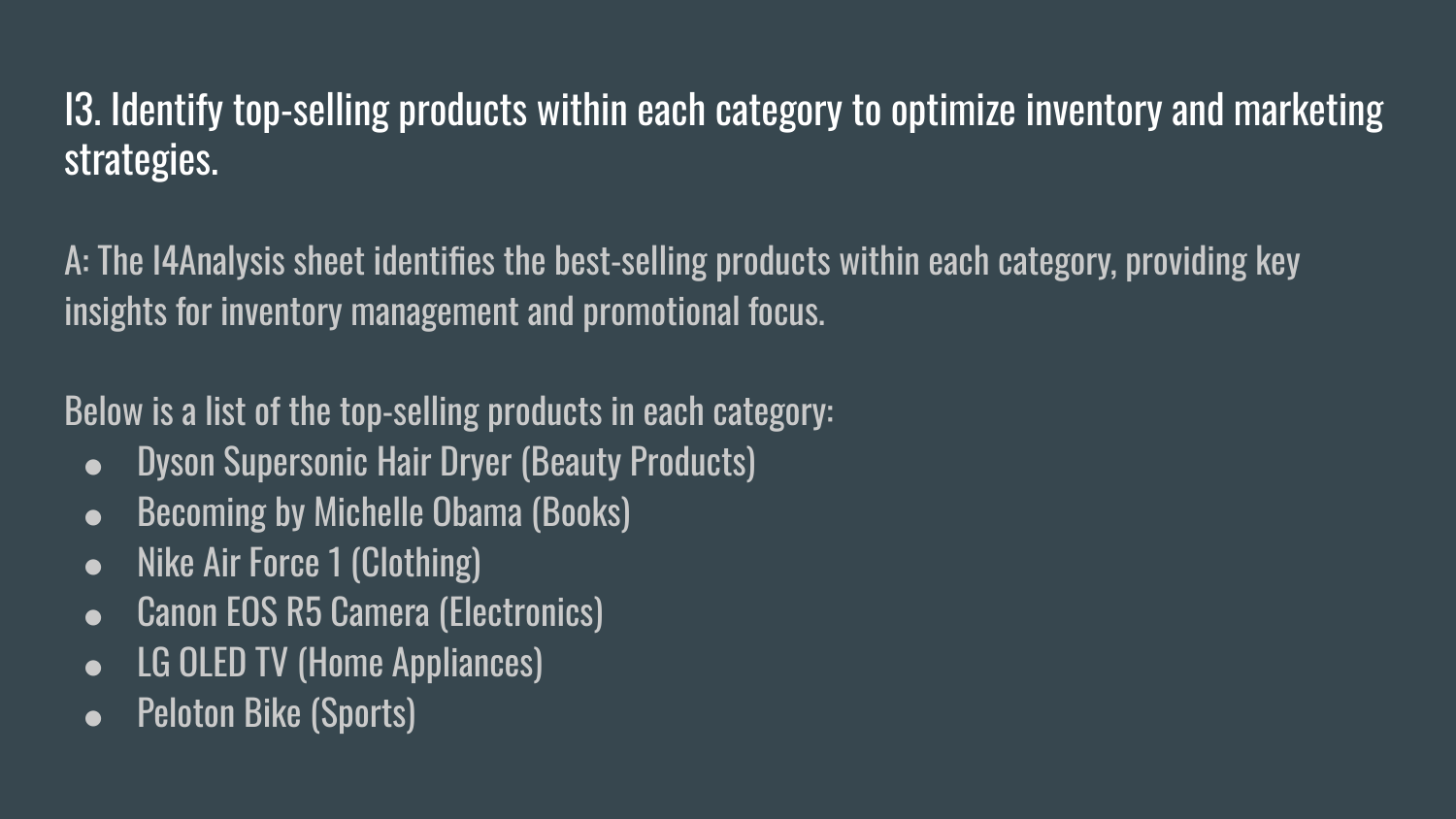

# I3. Identify top-selling products within each category to optimize inventory and marketing strategies.

A: The I4Analysis sheet identifies the best-selling products within each category, providing key insights for inventory management and promotional focus.
Below is a list of the top-selling products in each category:
Dyson Supersonic Hair Dryer (Beauty Products)
Becoming by Michelle Obama (Books)
Nike Air Force 1 (Clothing)
Canon EOS R5 Camera (Electronics)
LG OLED TV (Home Appliances)
Peloton Bike (Sports)